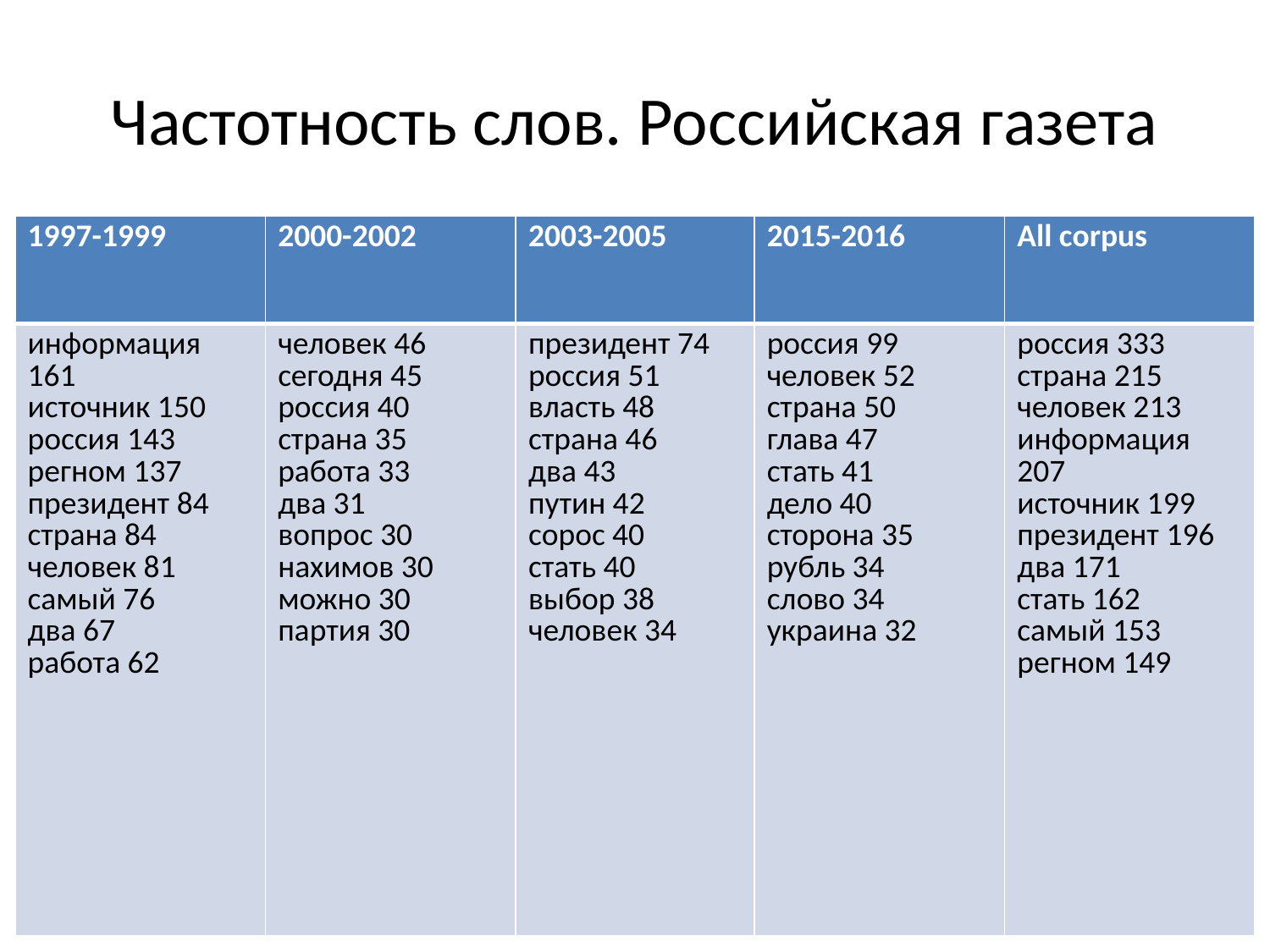

# Частотность слов. Российская газета
| 1997-1999 | 2000-2002 | 2003-2005 | 2015-2016 | All corpus |
| --- | --- | --- | --- | --- |
| информация 161 источник 150 россия 143 регном 137 президент 84 страна 84 человек 81 самый 76 два 67 работа 62 | человек 46 сегодня 45 россия 40 страна 35 работа 33 два 31 вопрос 30 нахимов 30 можно 30 партия 30 | президент 74 россия 51 власть 48 страна 46 два 43 путин 42 сорос 40 стать 40 выбор 38 человек 34 | россия 99 человек 52 страна 50 глава 47 стать 41 дело 40 сторона 35 рубль 34 слово 34 украина 32 | россия 333 страна 215 человек 213 информация 207 источник 199 президент 196 два 171 стать 162 самый 153 регном 149 |